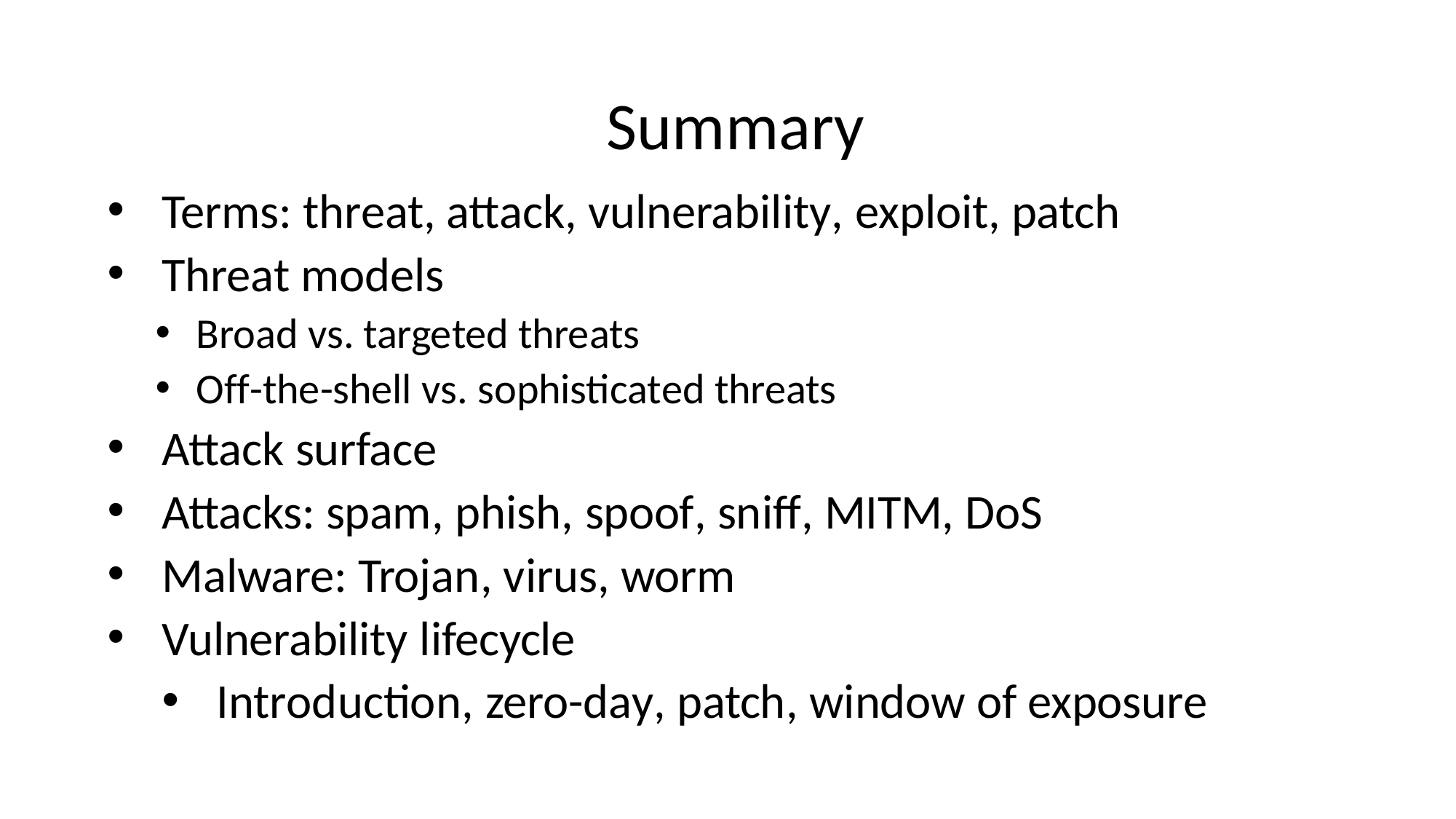

# Summary
Terms: threat, attack, vulnerability, exploit, patch
Threat models
Broad vs. targeted threats
Off-the-shell vs. sophisticated threats
Attack surface
Attacks: spam, phish, spoof, sniff, MITM, DoS
Malware: Trojan, virus, worm
Vulnerability lifecycle
Introduction, zero-day, patch, window of exposure